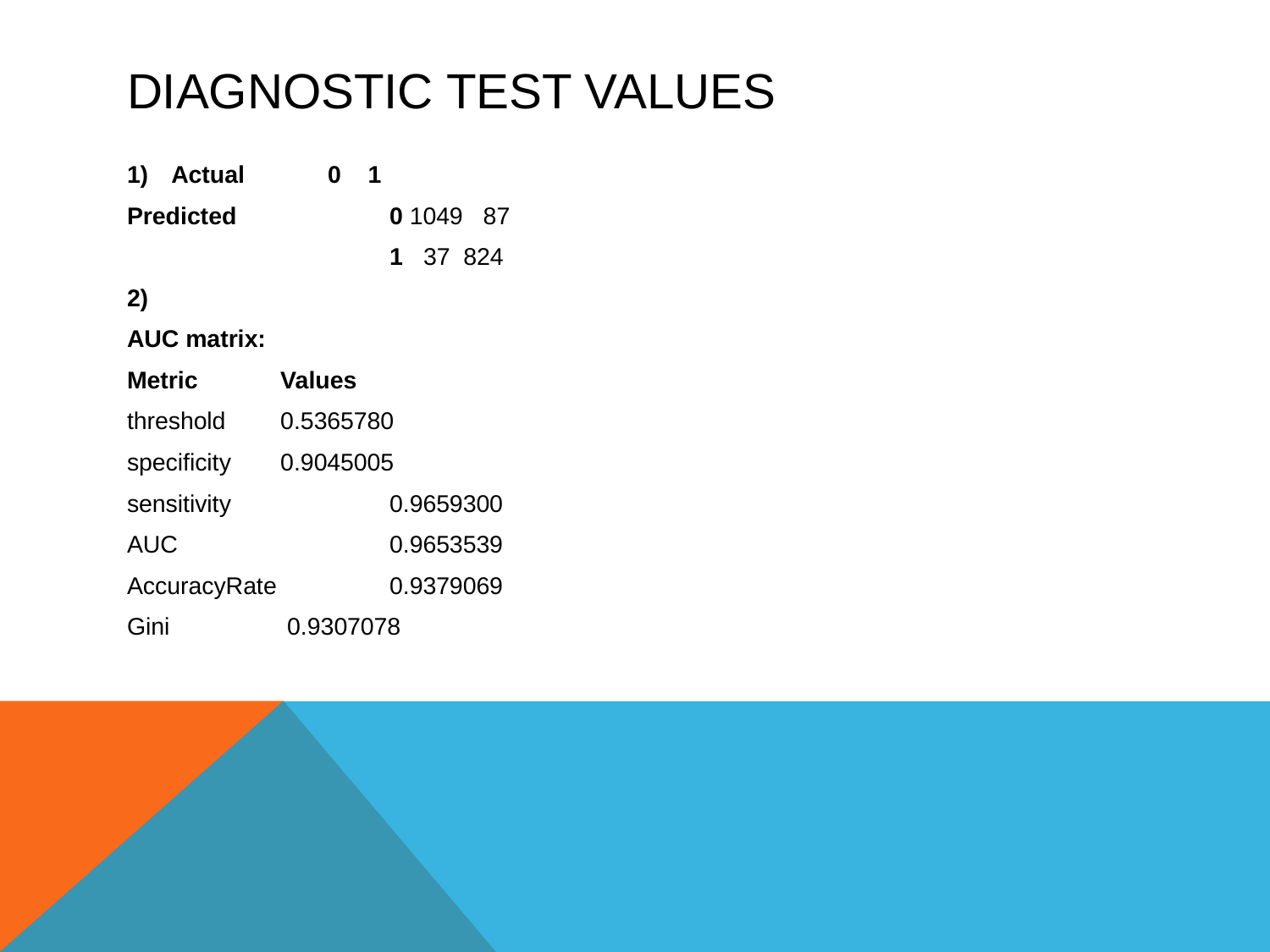

# Diagnostic Test values
1) 		Actual	       0    1
Predicted        	0 1049   87
        	        	1   37  824
2)
AUC matrix:
Metric          	Values
threshold     	0.5365780
specificity     	0.9045005
sensitivity         	0.9659300
AUC                   	0.9653539
AccuracyRate   	0.9379069
Gini 		 0.9307078